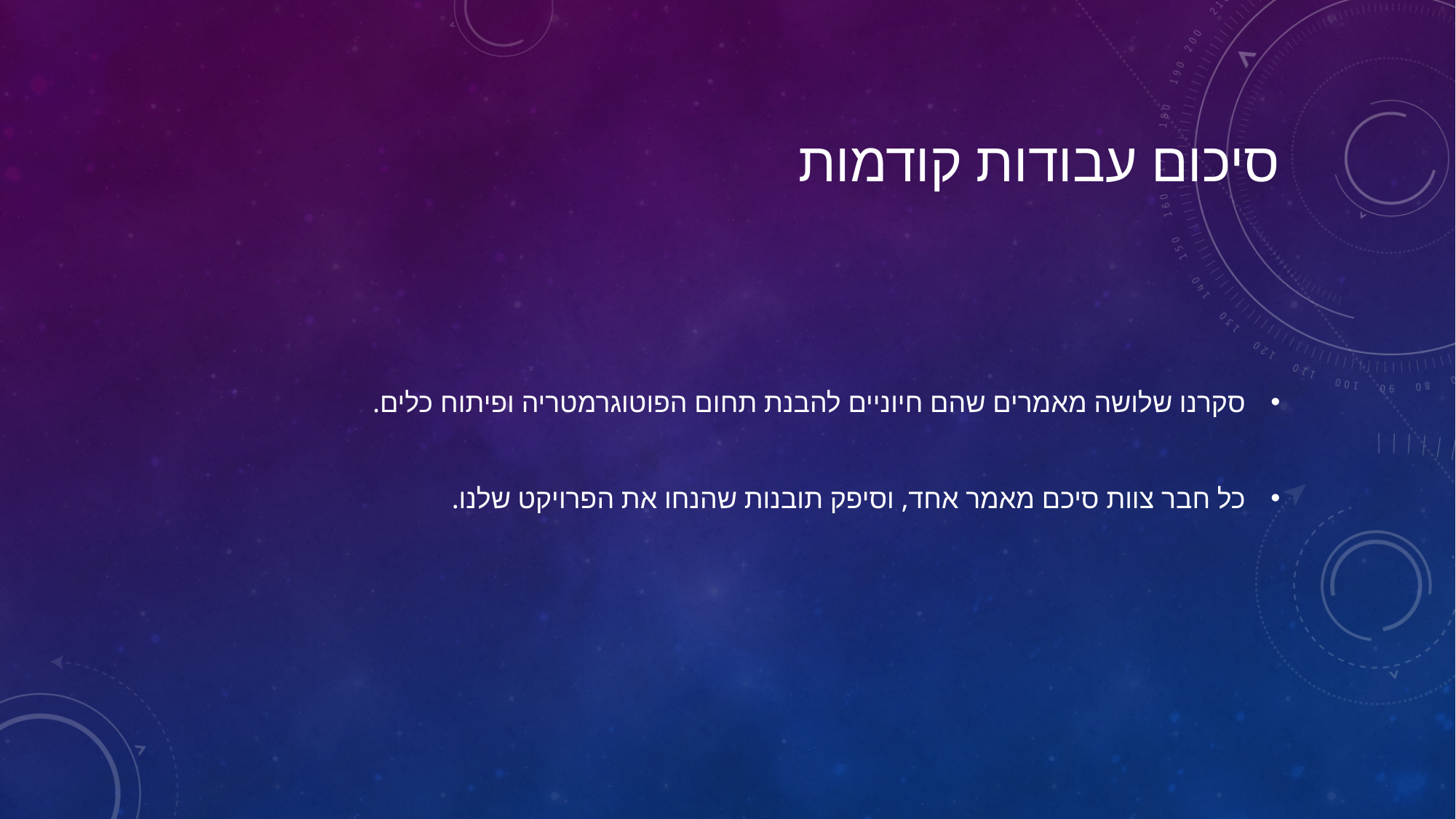

# סיכום עבודות קודמות
סקרנו שלושה מאמרים שהם חיוניים להבנת תחום הפוטוגרמטריה ופיתוח כלים.

כל חבר צוות סיכם מאמר אחד, וסיפק תובנות שהנחו את הפרויקט שלנו.